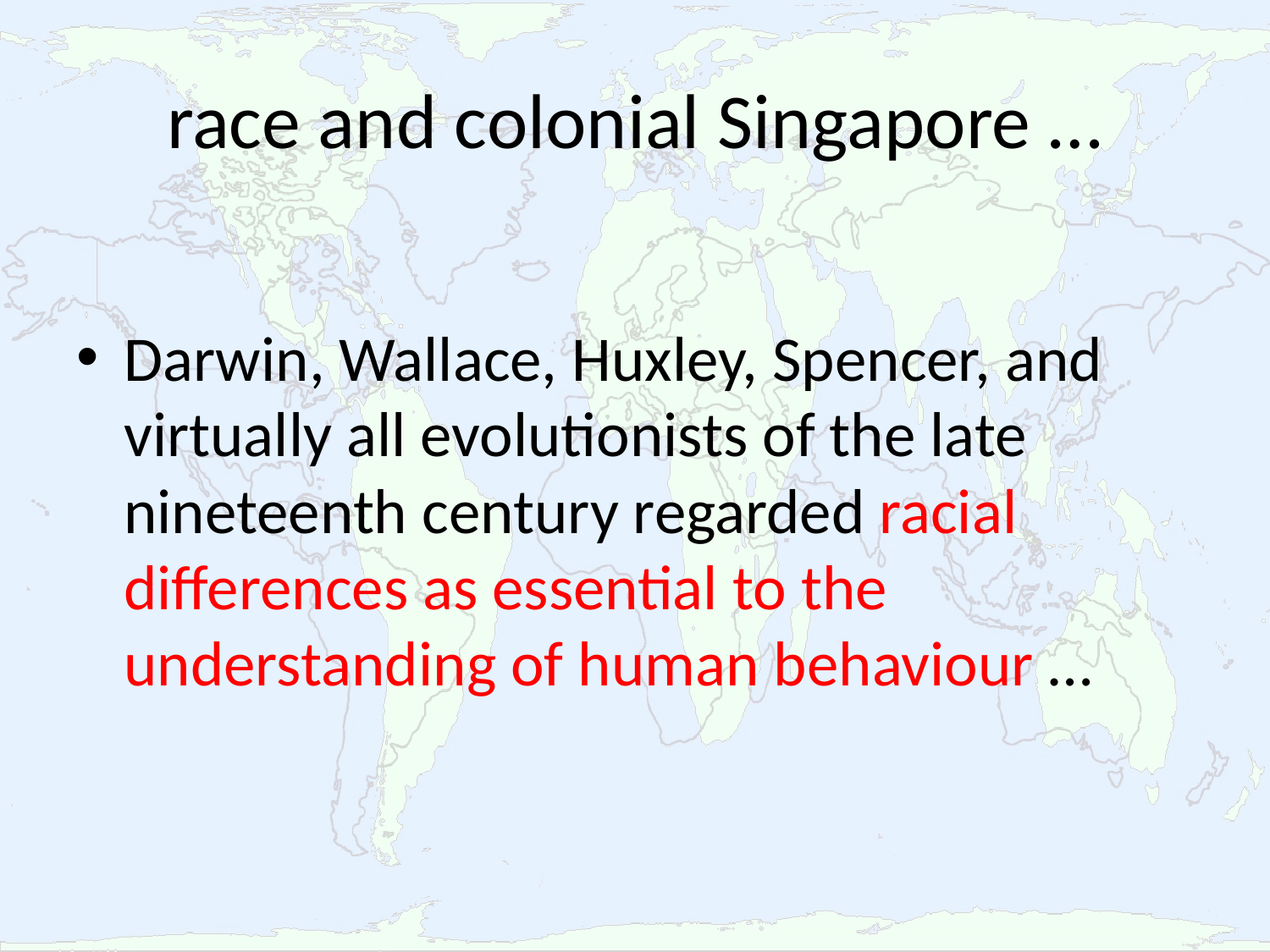

# race and colonial Singapore …

Darwin, Wallace, Huxley, Spencer, and virtually all evolutionists of the late nineteenth century regarded racial differences as essential to the understanding of human behaviour …